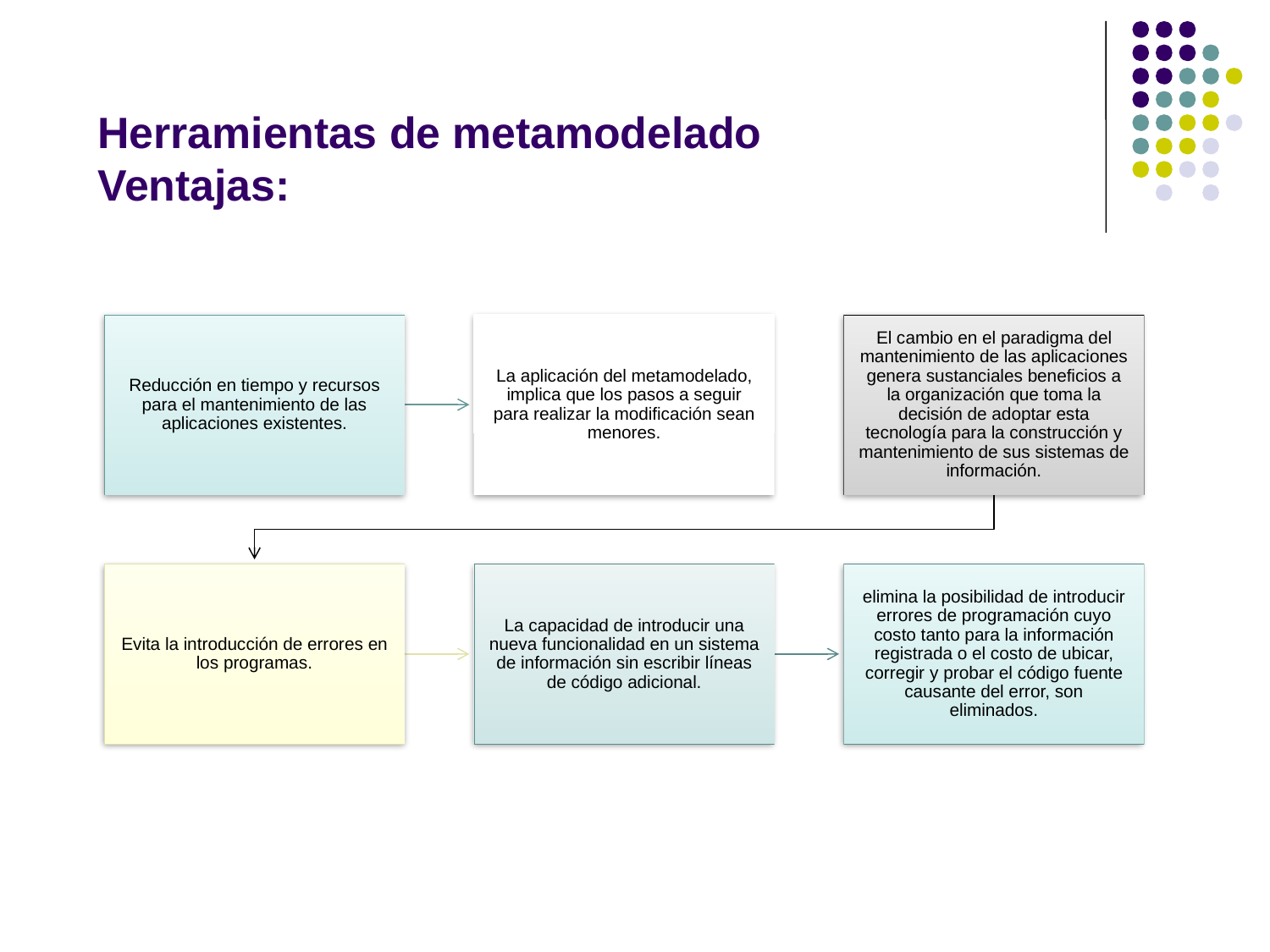

# Herramientas de metamodelado Ventajas:

Reducción en tiempo y recursos para el mantenimiento de las aplicaciones existentes.

La aplicación del metamodelado, implica que los pasos a seguir para realizar la modificación sean menores.

El cambio en el paradigma del mantenimiento de las aplicaciones genera sustanciales beneficios a la organización que toma la decisión de adoptar esta tecnología para la construcción y mantenimiento de sus sistemas de información.

Evita la introducción de errores en los programas.

La capacidad de introducir una nueva funcionalidad en un sistema de información sin escribir líneas de código adicional.
elimina la posibilidad de introducir errores de programación cuyo costo tanto para la información registrada o el costo de ubicar, corregir y probar el código fuente causante del error, son eliminados.